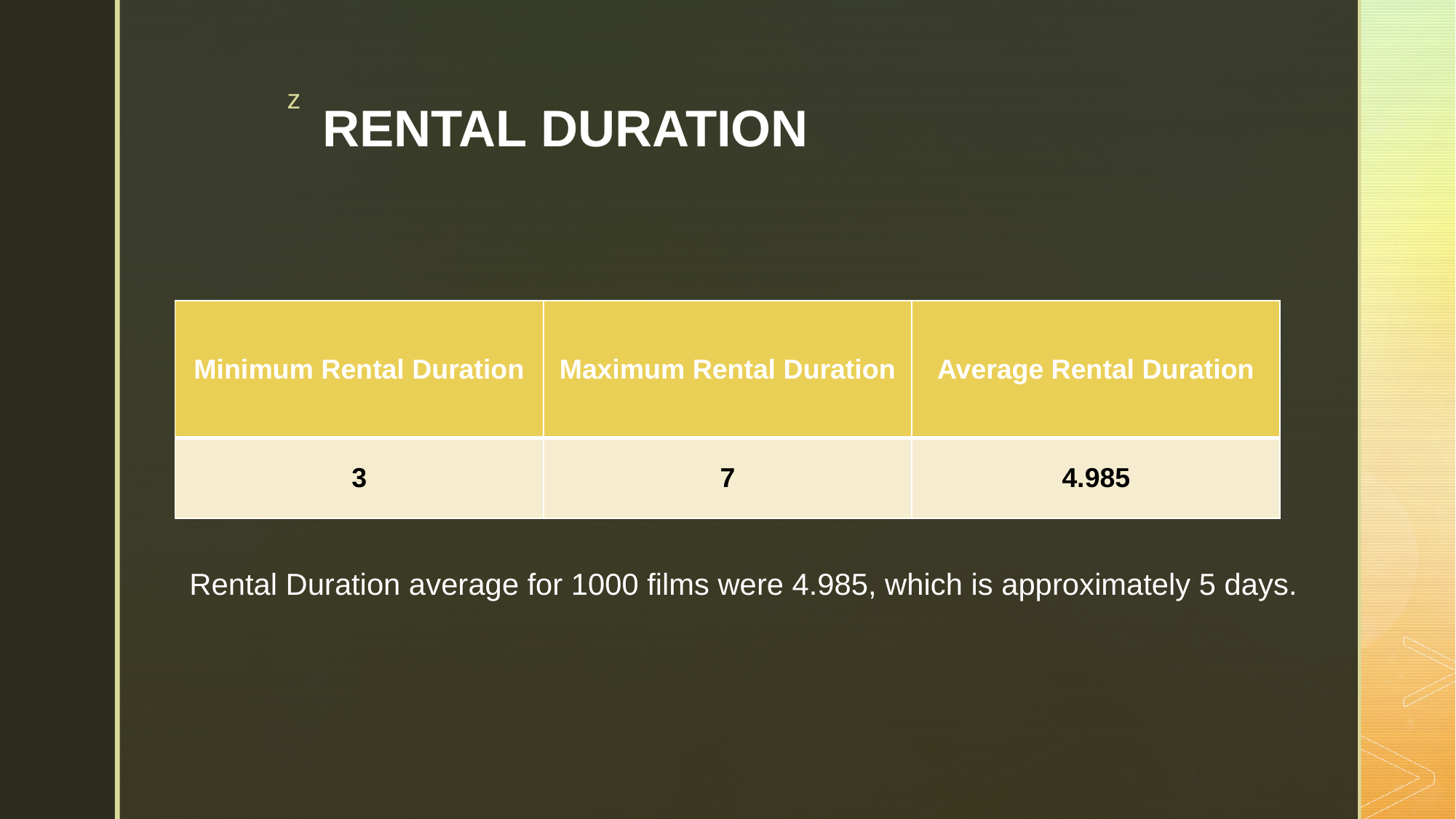

# RENTAL DURATION
| Minimum Rental Duration | Maximum Rental Duration | Average Rental Duration |
| --- | --- | --- |
| 3 | 7 | 4.985 |
Rental Duration average for 1000 films were 4.985, which is approximately 5 days.